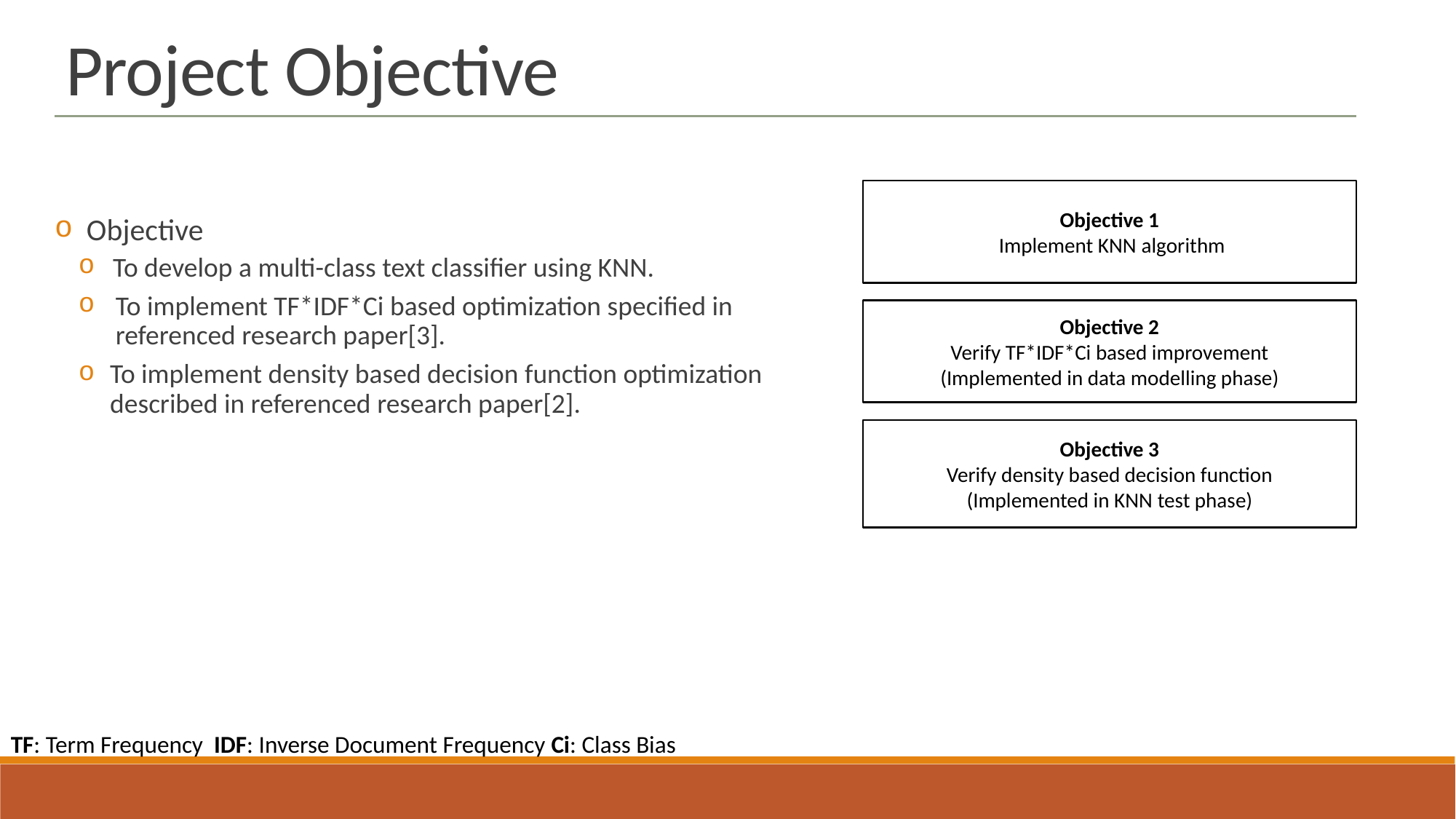

Project Objective
Objective 1
 Implement KNN algorithm
Objective 2
Verify TF*IDF*Ci based improvement
(Implemented in data modelling phase)
Objective 3
Verify density based decision function
(Implemented in KNN test phase)
  Objective
  To develop a multi-class text classifier using KNN.
To implement TF*IDF*Ci based optimization specified in referenced research paper[3].
To implement density based decision function optimization described in referenced research paper[2].

TF: Term Frequency  IDF: Inverse Document Frequency Ci: Class Bias